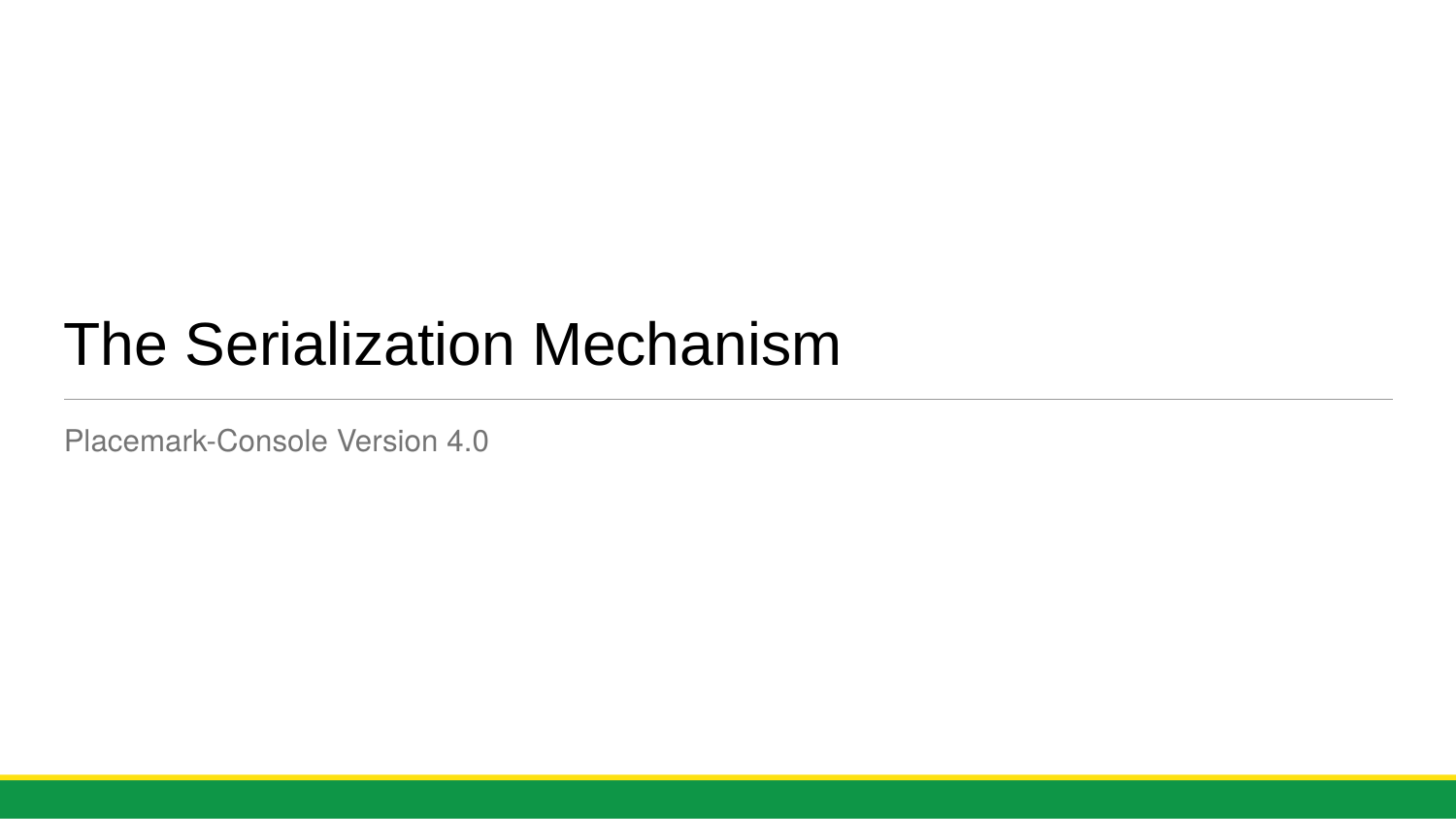

# The Serialization Mechanism
Placemark-Console Version 4.0